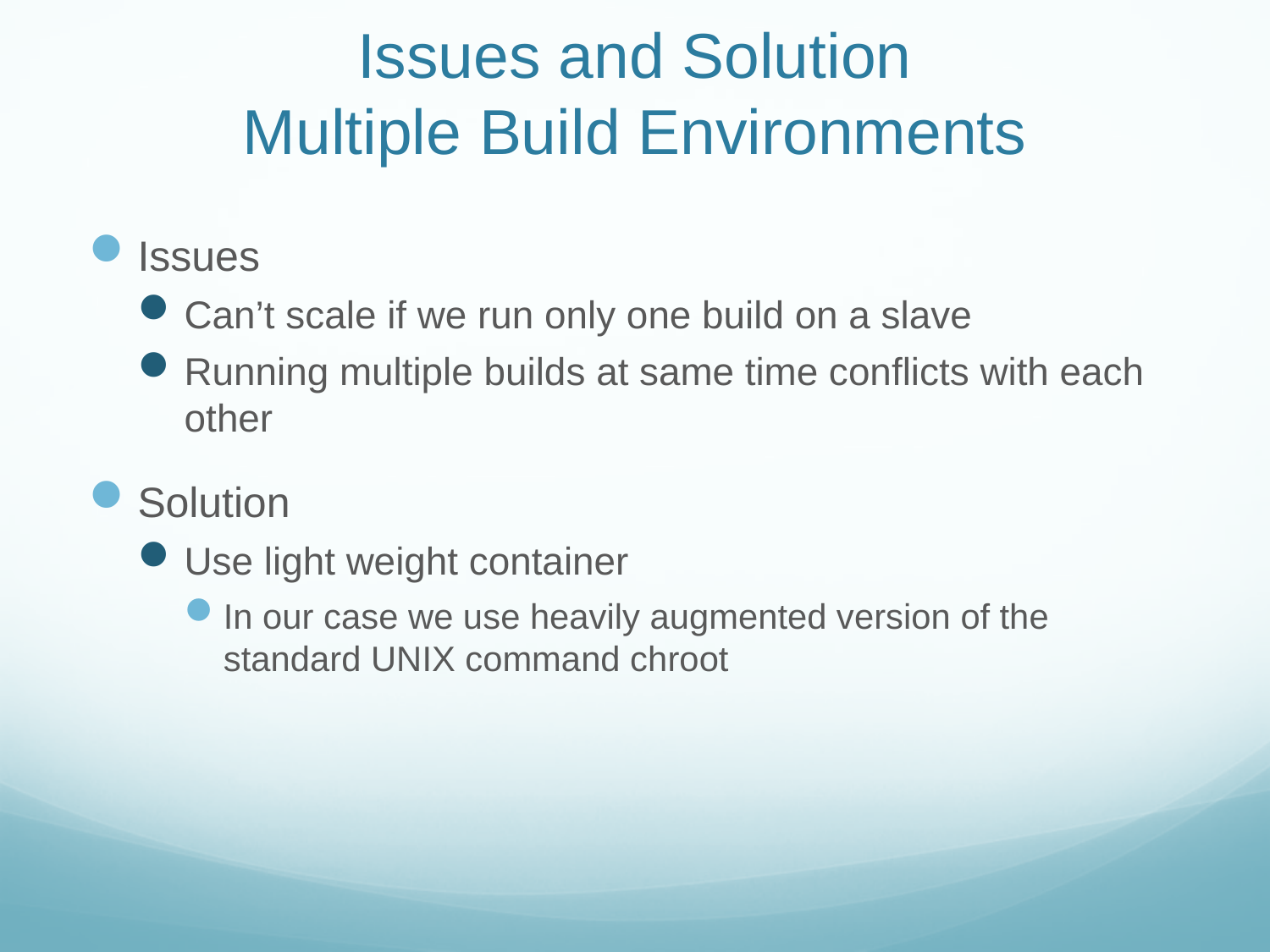

# Issues and Solution Multiple Build Environments
Issues
Can’t scale if we run only one build on a slave
Running multiple builds at same time conflicts with each other
Solution
Use light weight container
In our case we use heavily augmented version of the standard UNIX command chroot